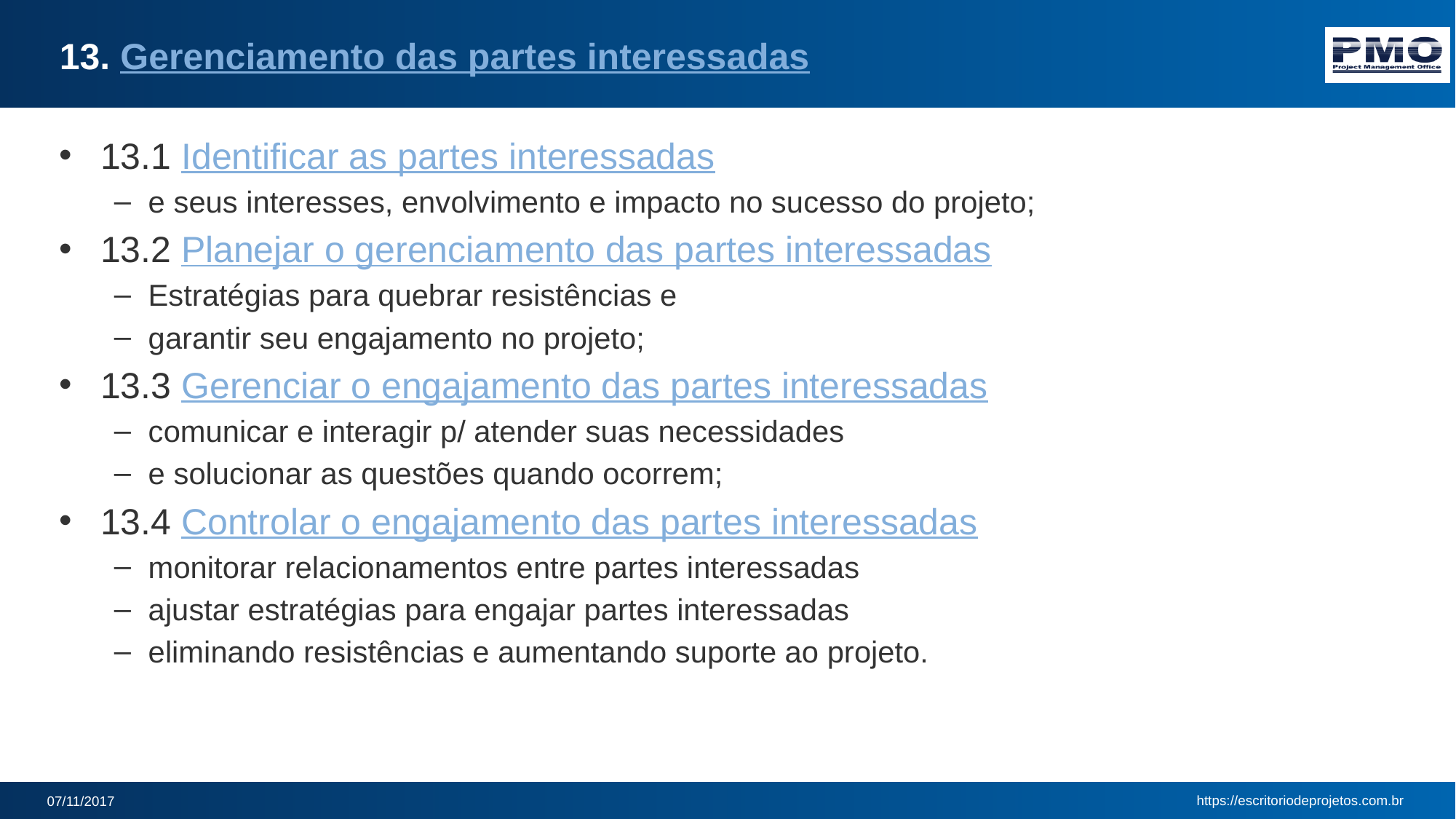

# 13. Gerenciamento das partes interessadas
13.1 Identificar as partes interessadas
e seus interesses, envolvimento e impacto no sucesso do projeto;
13.2 Planejar o gerenciamento das partes interessadas
Estratégias para quebrar resistências e
garantir seu engajamento no projeto;
13.3 Gerenciar o engajamento das partes interessadas
comunicar e interagir p/ atender suas necessidades
e solucionar as questões quando ocorrem;
13.4 Controlar o engajamento das partes interessadas
monitorar relacionamentos entre partes interessadas
ajustar estratégias para engajar partes interessadas
eliminando resistências e aumentando suporte ao projeto.